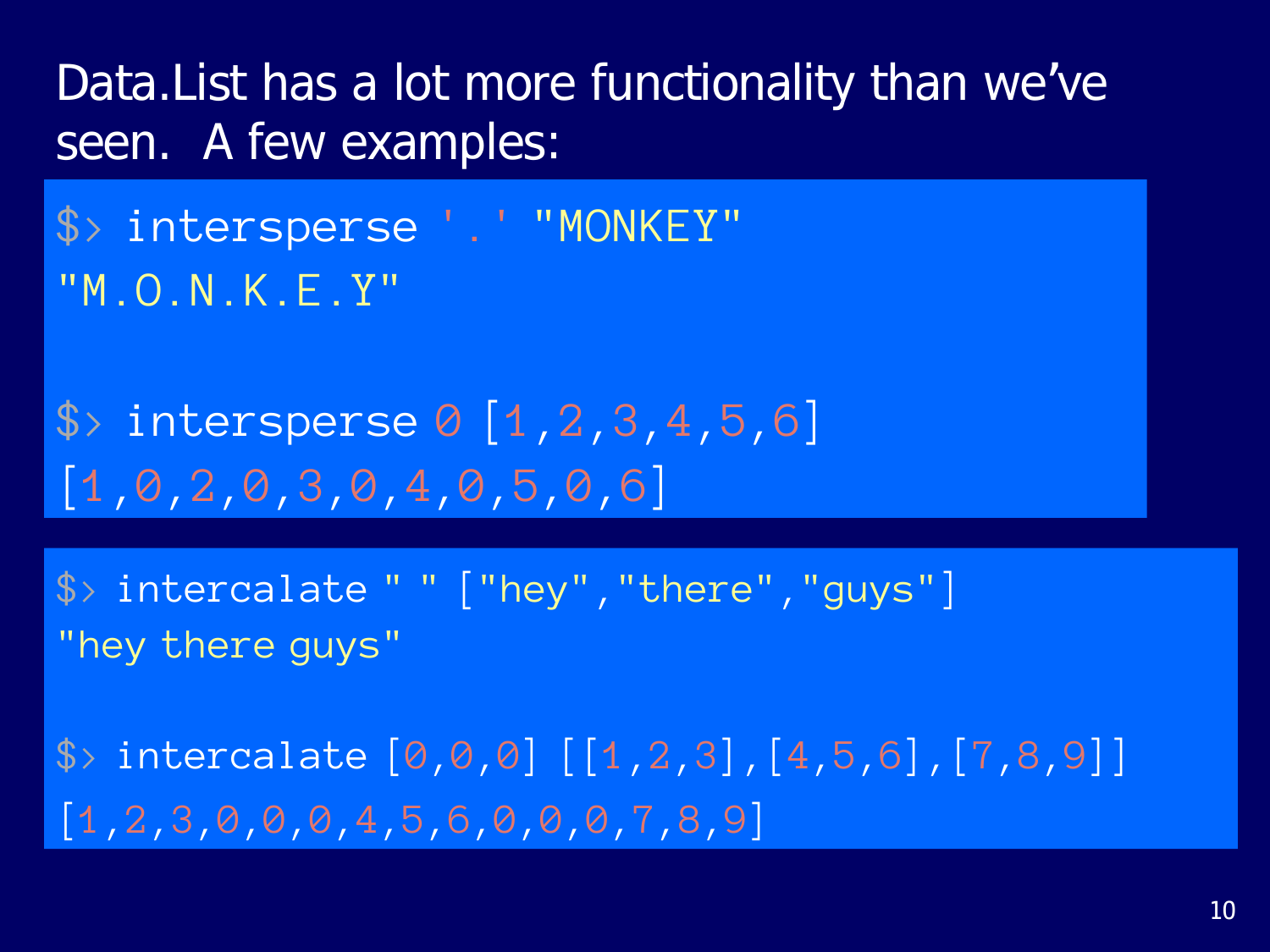

Data.List has a lot more functionality than we’ve seen.  A few examples:
$> intersperse '.' "MONKEY"
"M.O.N.K.E.Y"
$> intersperse 0 [1,2,3,4,5,6]
[1,0,2,0,3,0,4,0,5,0,6]
$> intercalate " " ["hey","there","guys"]
"hey there guys"
$> intercalate [0,0,0] [[1,2,3],[4,5,6],[7,8,9]]
[1,2,3,0,0,0,4,5,6,0,0,0,7,8,9]
10